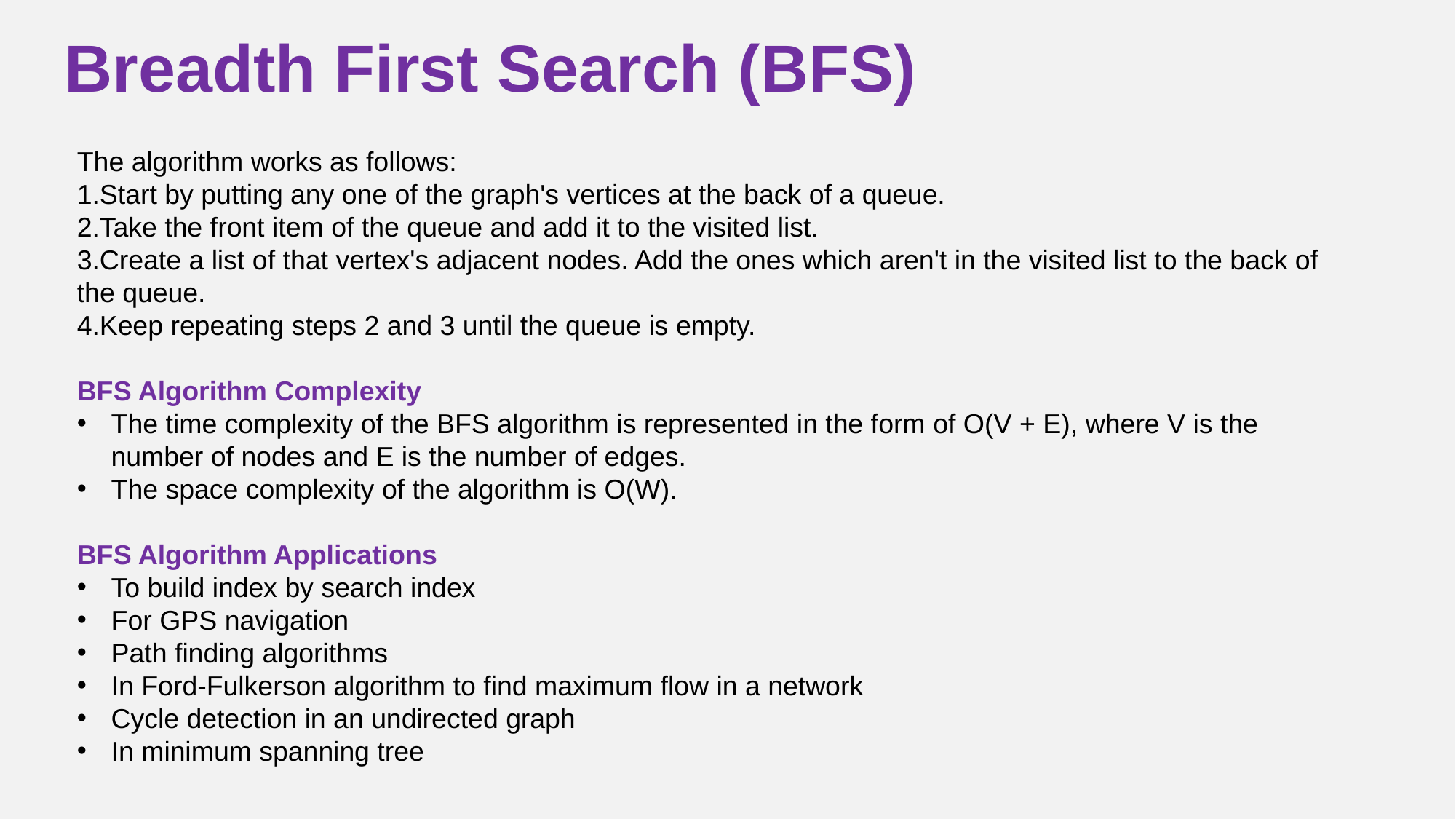

Breadth First Search (BFS)
The algorithm works as follows:
Start by putting any one of the graph's vertices at the back of a queue.
Take the front item of the queue and add it to the visited list.
Create a list of that vertex's adjacent nodes. Add the ones which aren't in the visited list to the back of the queue.
Keep repeating steps 2 and 3 until the queue is empty.

BFS Algorithm Complexity
The time complexity of the BFS algorithm is represented in the form of O(V + E), where V is the number of nodes and E is the number of edges.
The space complexity of the algorithm is O(W).

BFS Algorithm Applications
To build index by search index
For GPS navigation
Path finding algorithms
In Ford-Fulkerson algorithm to find maximum flow in a network
Cycle detection in an undirected graph
In minimum spanning tree